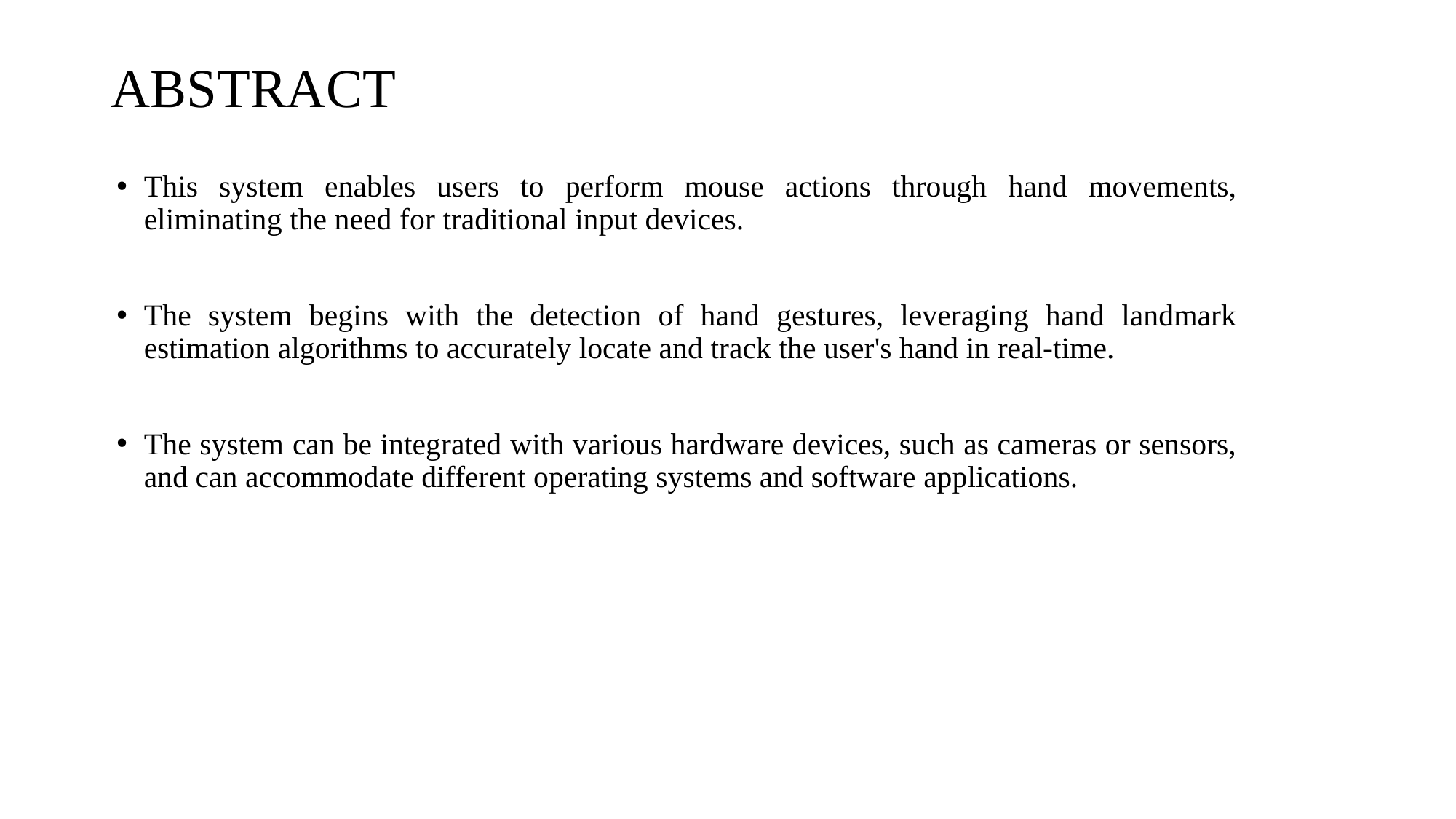

# ABSTRACT
This system enables users to perform mouse actions through hand movements, eliminating the need for traditional input devices.

The system begins with the detection of hand gestures, leveraging hand landmark estimation algorithms to accurately locate and track the user's hand in real-time.

The system can be integrated with various hardware devices, such as cameras or sensors, and can accommodate different operating systems and software applications.